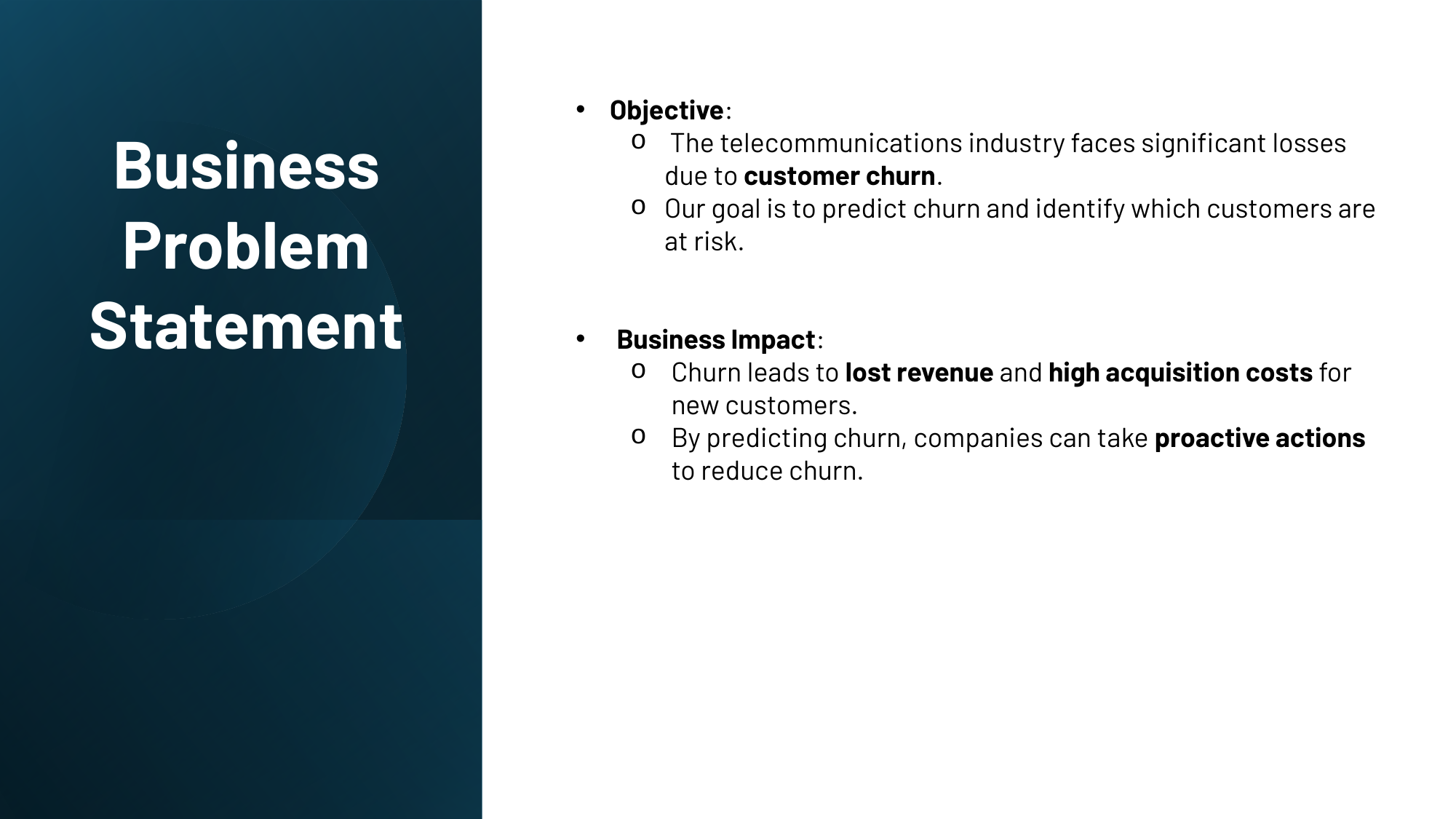

Objective:
 The telecommunications industry faces significant losses due to customer churn.
Our goal is to predict churn and identify which customers are at risk.

Business Impact:
Churn leads to lost revenue and high acquisition costs for new customers.
By predicting churn, companies can take proactive actions to reduce churn.

# Business Problem Statement